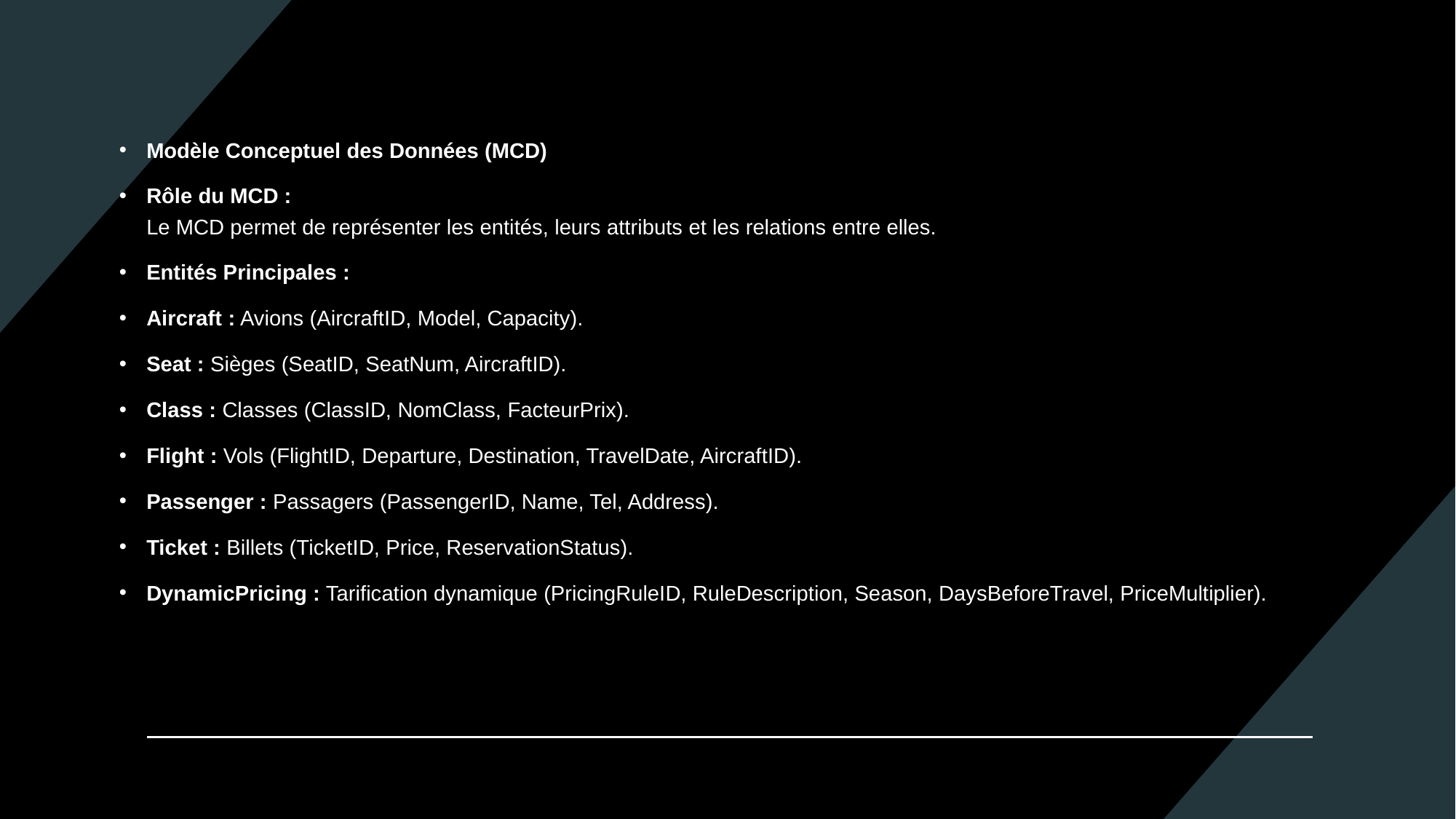

#
Modèle Conceptuel des Données (MCD)
Rôle du MCD :
Le MCD permet de représenter les entités, leurs attributs et les relations entre elles.
Entités Principales :
Aircraft : Avions (AircraftID, Model, Capacity).
Seat : Sièges (SeatID, SeatNum, AircraftID).
Class : Classes (ClassID, NomClass, FacteurPrix).
Flight : Vols (FlightID, Departure, Destination, TravelDate, AircraftID).
Passenger : Passagers (PassengerID, Name, Tel, Address).
Ticket : Billets (TicketID, Price, ReservationStatus).
DynamicPricing : Tarification dynamique (PricingRuleID, RuleDescription, Season, DaysBeforeTravel, PriceMultiplier).